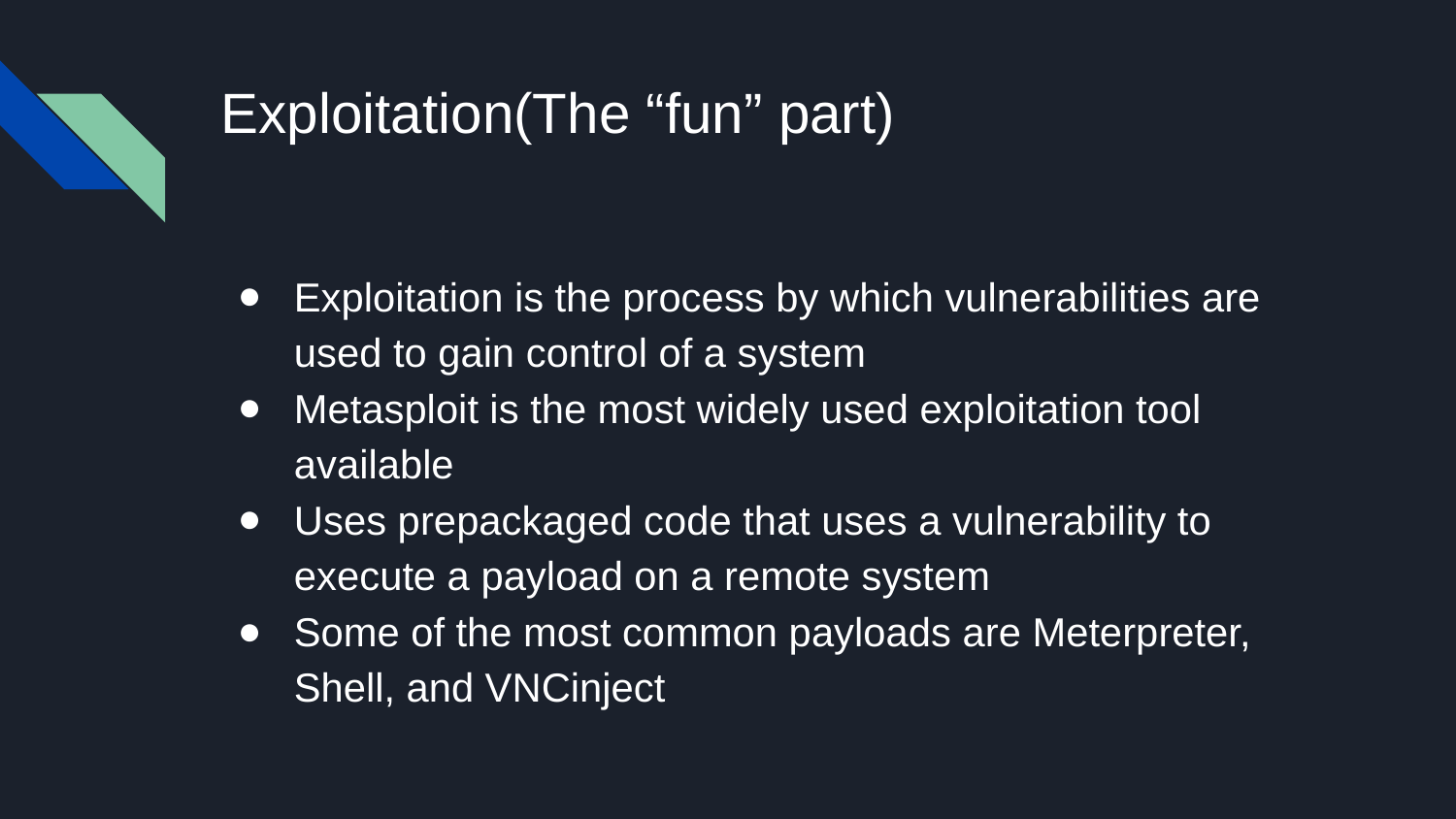

# Exploitation(The “fun” part)

Exploitation is the process by which vulnerabilities are used to gain control of a system
Metasploit is the most widely used exploitation tool available
Uses prepackaged code that uses a vulnerability to execute a payload on a remote system
Some of the most common payloads are Meterpreter, Shell, and VNCinject